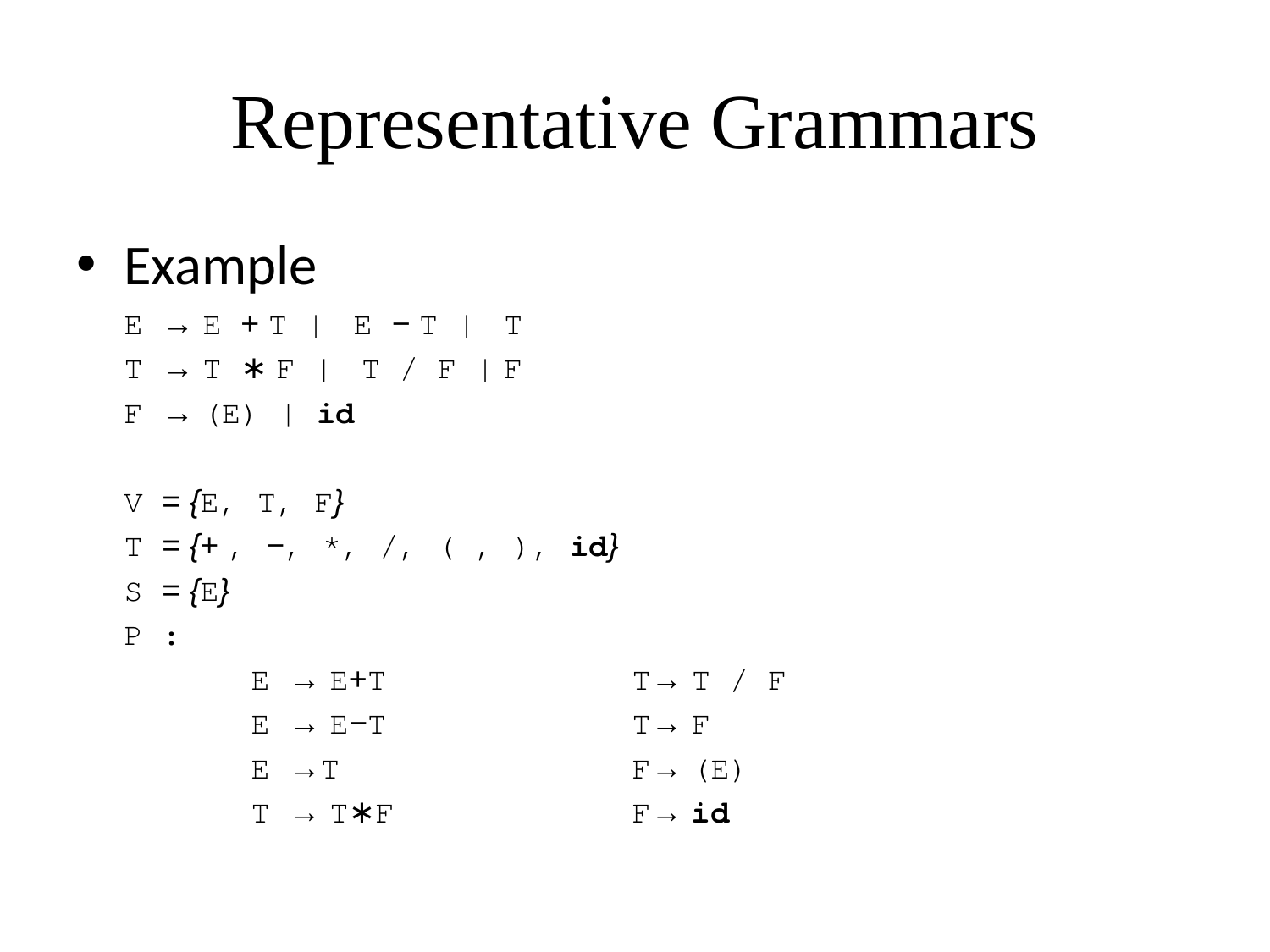

# Representative Grammars
Example
	E → E + T |  E − T |  T
	T → T ∗ F |  T / F | F
	F → (E) | id

	V = {E, T, F}
	T = {+ , −, *, /, ( , ), id}
	S = {E}
	P :
		E → E+T 		T→ T / F
		E → E−T 		T→ F
		E →T 			F→ (E)
		T → T∗F		F→ id